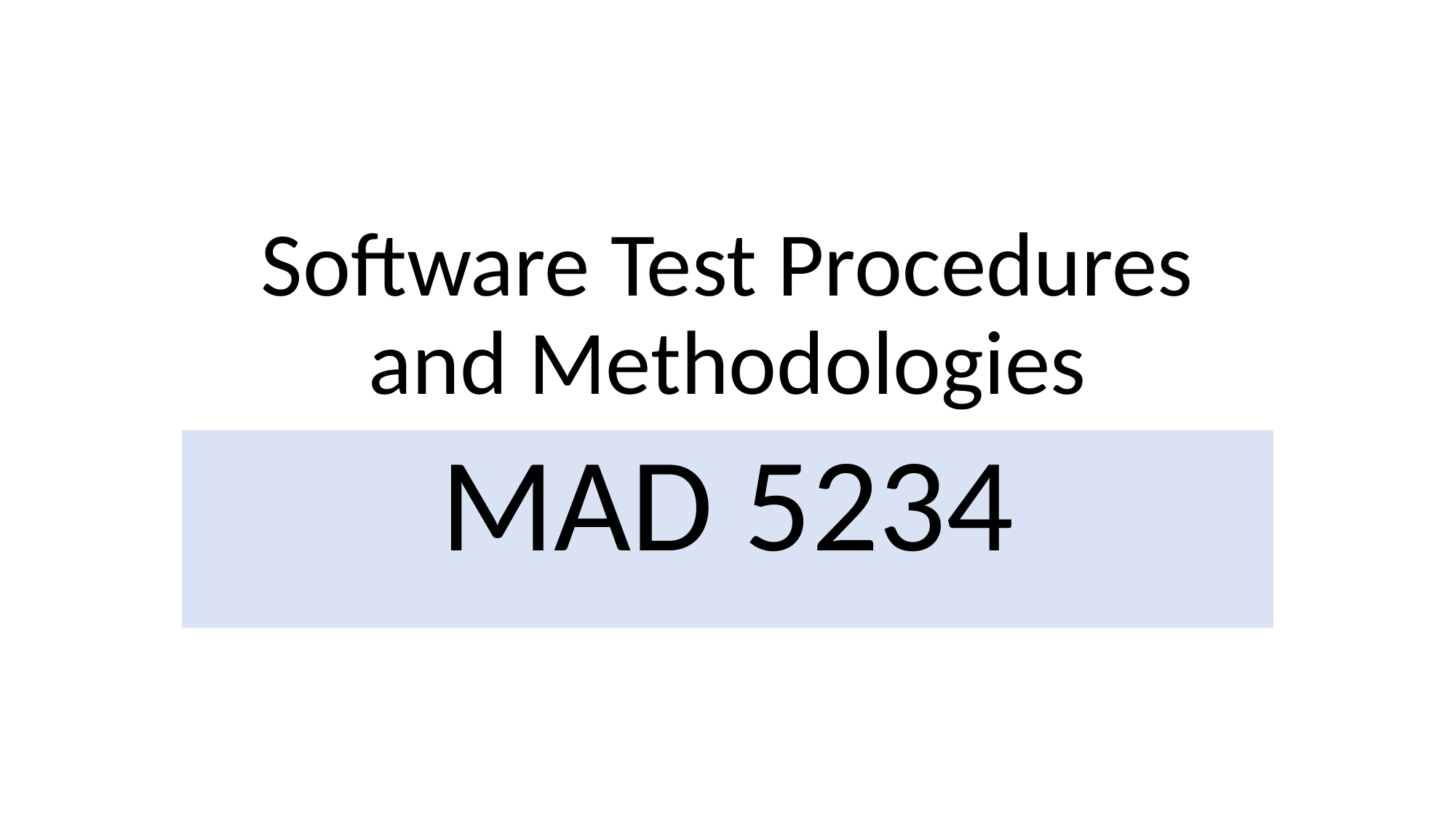

# Software Test Procedures and Methodologies
MAD 5234